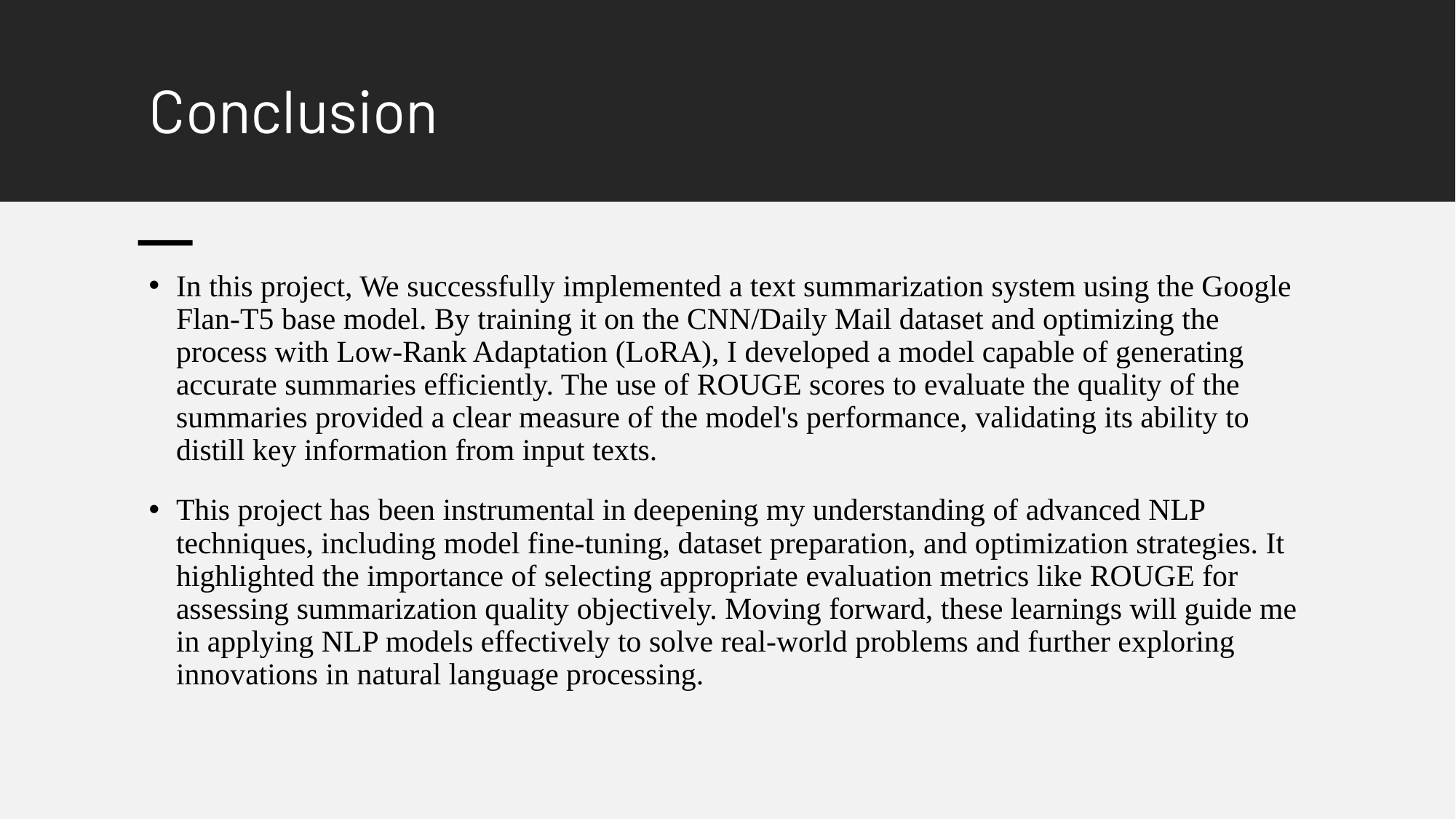

# Conclusion

In this project, We successfully implemented a text summarization system using the Google Flan-T5 base model. By training it on the CNN/Daily Mail dataset and optimizing the process with Low-Rank Adaptation (LoRA), I developed a model capable of generating accurate summaries efficiently. The use of ROUGE scores to evaluate the quality of the summaries provided a clear measure of the model's performance, validating its ability to distill key information from input texts.
This project has been instrumental in deepening my understanding of advanced NLP techniques, including model fine-tuning, dataset preparation, and optimization strategies. It highlighted the importance of selecting appropriate evaluation metrics like ROUGE for assessing summarization quality objectively. Moving forward, these learnings will guide me in applying NLP models effectively to solve real-world problems and further exploring innovations in natural language processing.